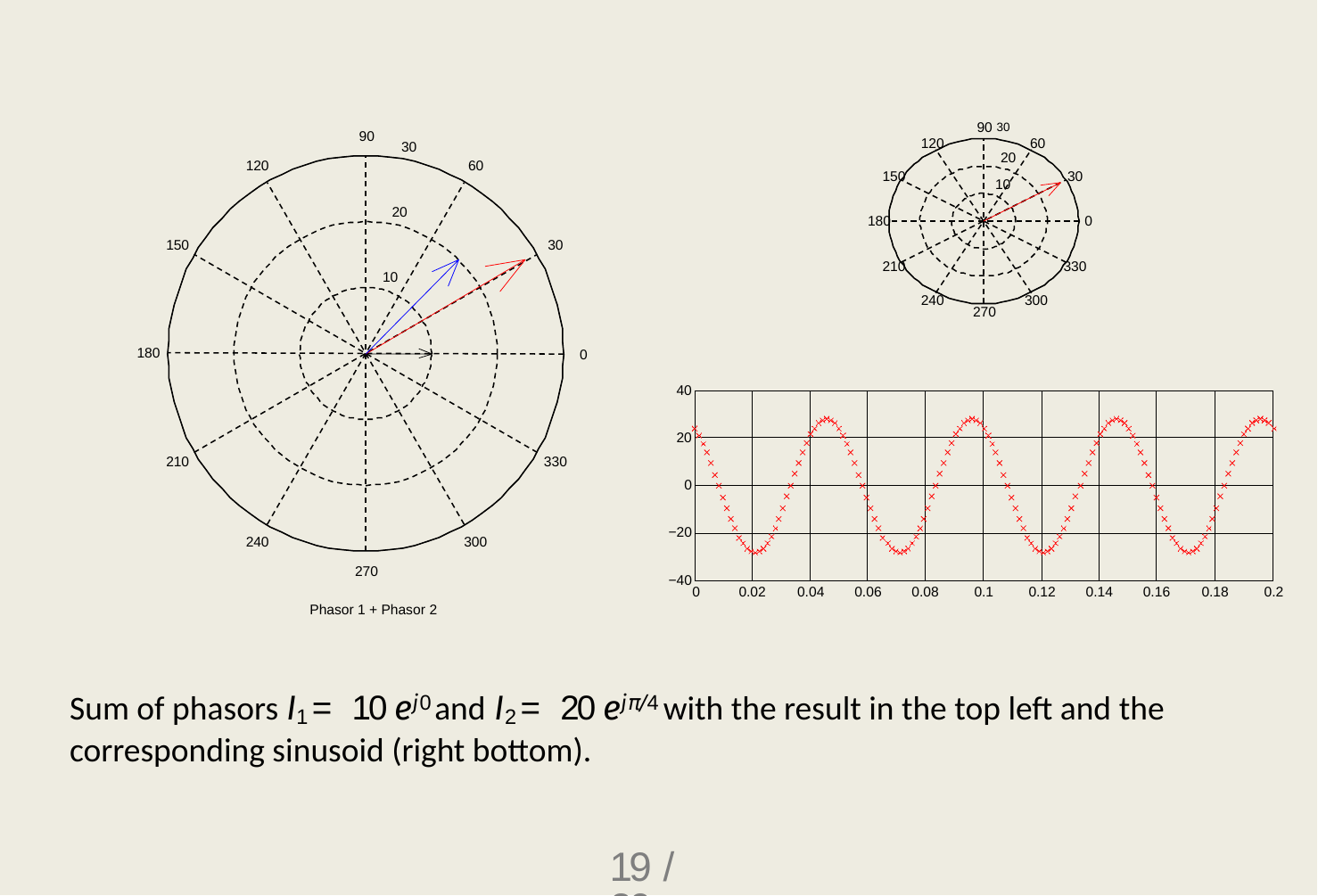

90 30
60
90
120
30

20
10

120
60

30
150

20

180
0

30
150

210
330

10

240
300
270

180
0

40

20
|  |  |  |  |  |  |  |  |  |  |
| --- | --- | --- | --- | --- | --- | --- | --- | --- | --- |
|  |  |  |  |  |  |  |  |  |  |
|  |  |  |  |  |  |  |  |  |  |
|  |  |  |  |  |  |  |  |  |  |

210
330

0

−20

240
300
270
−40
0
0.02
0.04
0.06
0.08
0.1
0.12
0.14
0.16
0.18
0.2
Phasor 1 + Phasor 2
Sum of phasors I1 = 10 ej 0 and I2 = 20 ej π/4 with the result in the top left and the  corresponding sinusoid (right bottom).
19 / 20